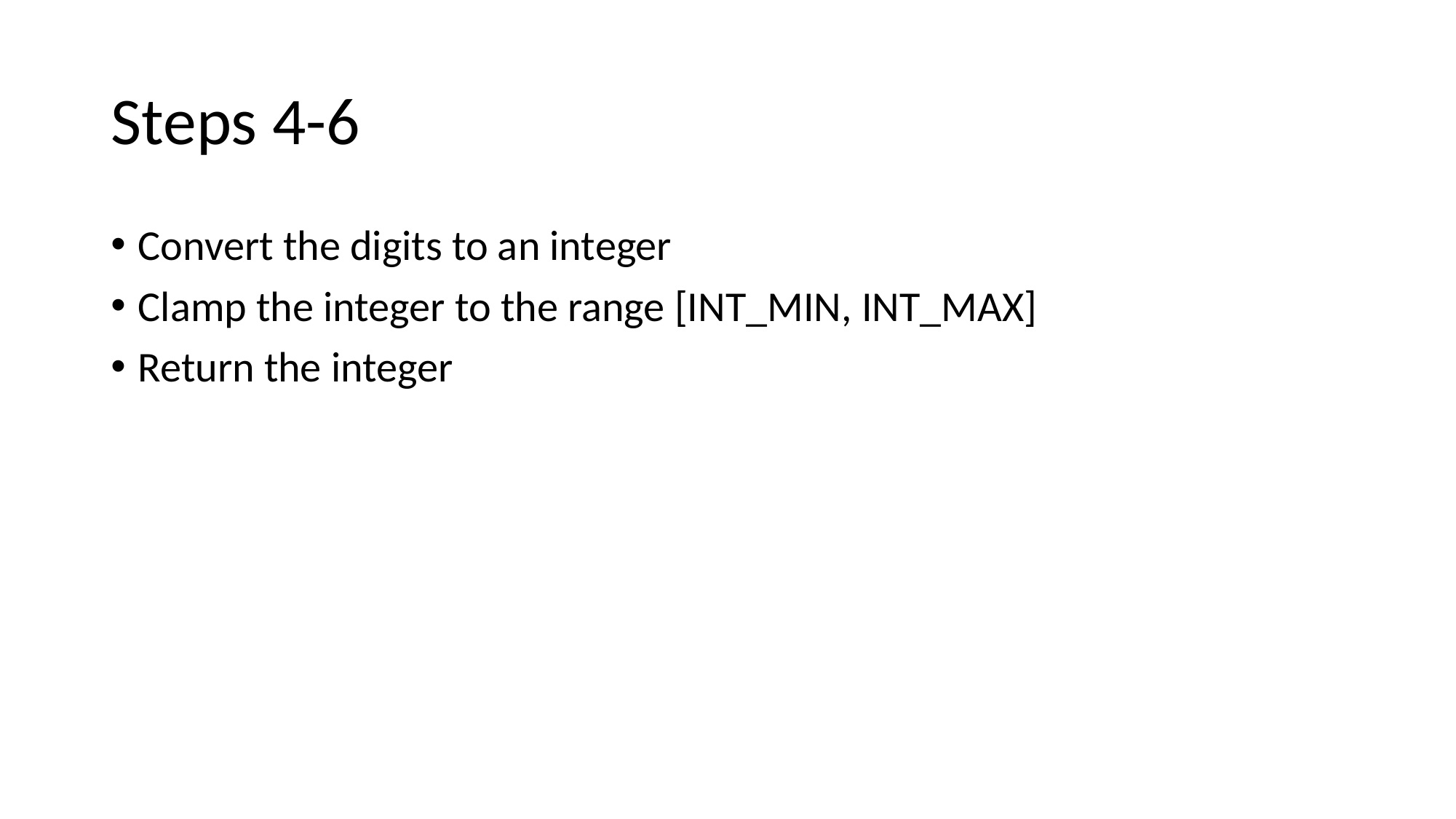

# Steps 4-6
Convert the digits to an integer
Clamp the integer to the range [INT_MIN, INT_MAX]
Return the integer